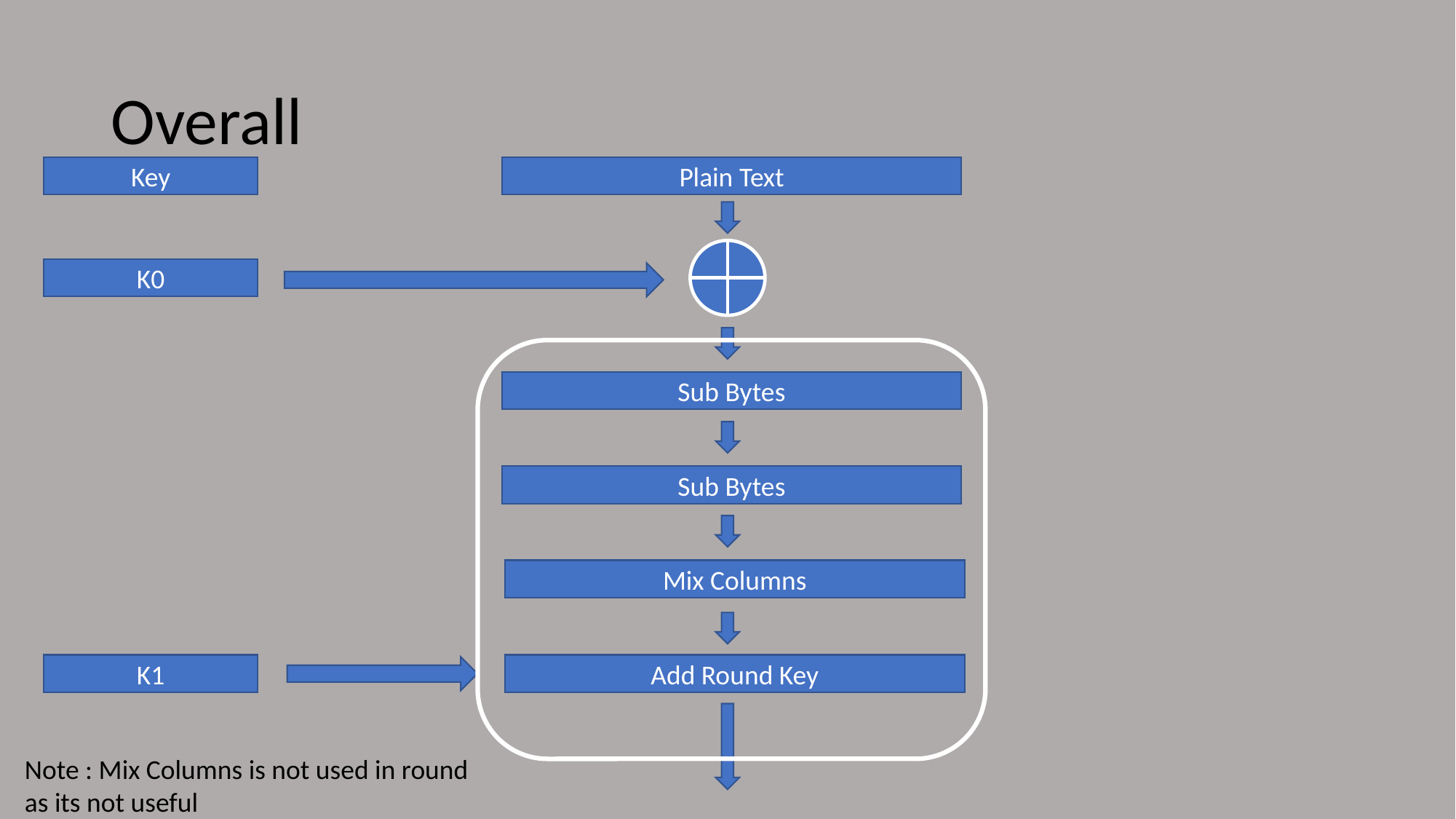

# Overall

Key
Plain Text

K0

Sub Bytes

Sub Bytes

Mix Columns

K1
Add Round Key

Note : Mix Columns is not used in round as its not useful